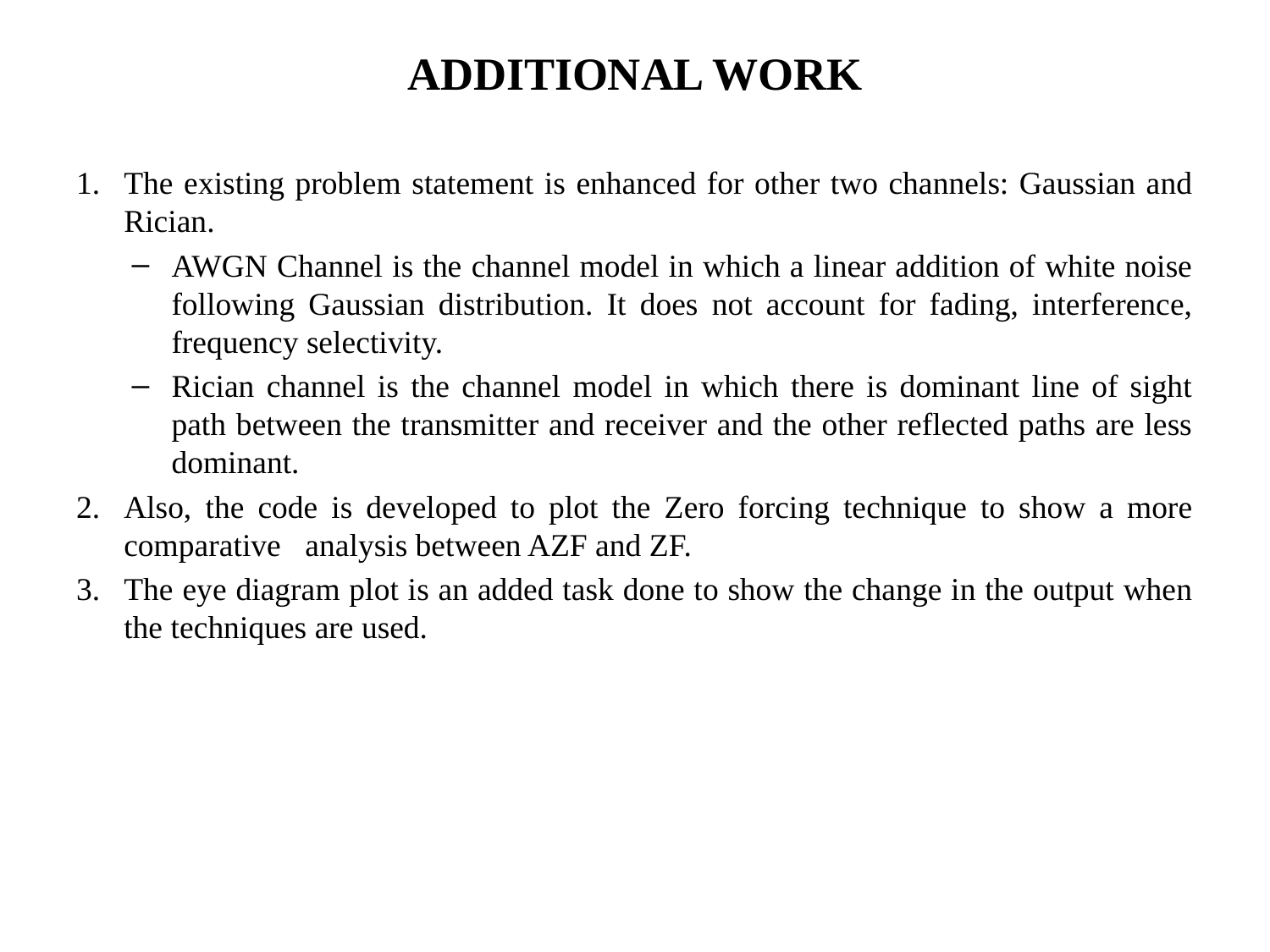

# ADDITIONAL WORK
The existing problem statement is enhanced for other two channels: Gaussian and Rician.
AWGN Channel is the channel model in which a linear addition of white noise following Gaussian distribution. It does not account for fading, interference, frequency selectivity.
Rician channel is the channel model in which there is dominant line of sight path between the transmitter and receiver and the other reflected paths are less dominant.
Also, the code is developed to plot the Zero forcing technique to show a more comparative   analysis between AZF and ZF.
The eye diagram plot is an added task done to show the change in the output when the techniques are used.